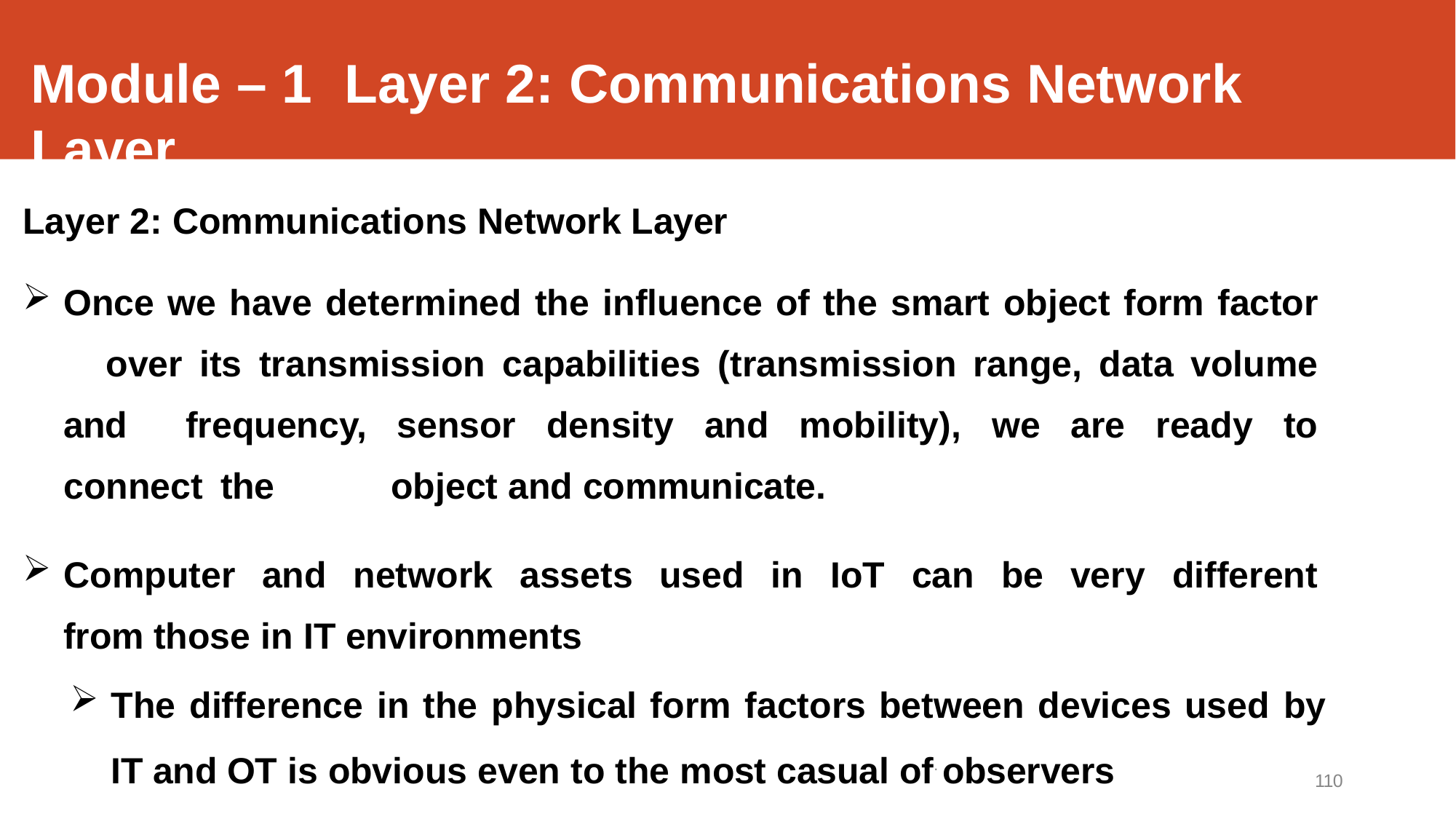

# Module – 1	Layer 2: Communications Network Layer
Layer 2: Communications Network Layer
Once we have determined the influence of the smart object form factor 	over its transmission capabilities (transmission range, data volume and 	frequency, sensor density and mobility), we are ready to connect the 	object and communicate.
Computer and network assets used in IoT can be very different from those in IT environments
The difference in the physical form factors between devices used by IT and OT is obvious even to the most casual of. observers
110